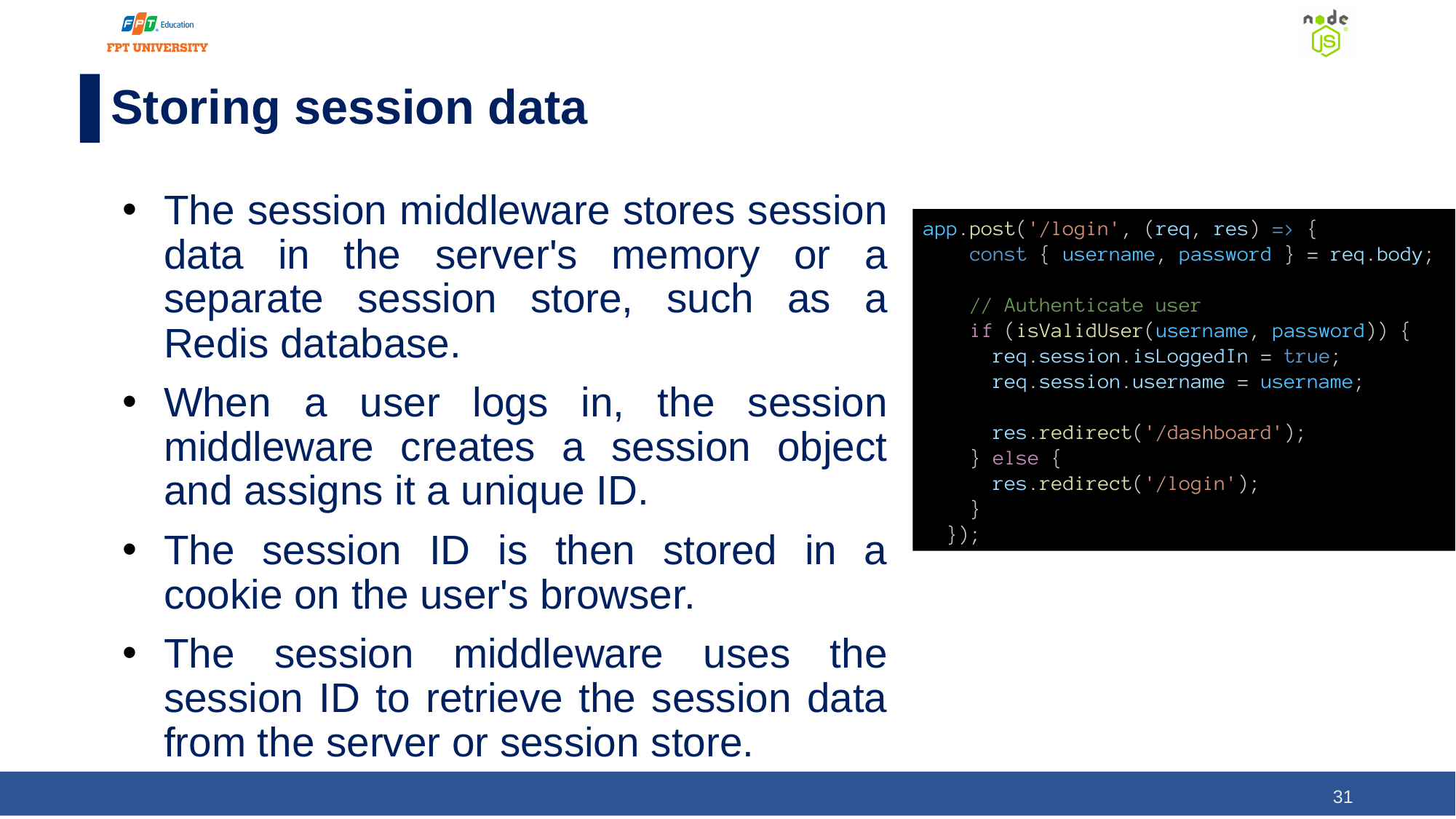

# Storing session data
The session middleware stores session data in the server's memory or a separate session store, such as a Redis database.
When a user logs in, the session middleware creates a session object and assigns it a unique ID.
The session ID is then stored in a cookie on the user's browser.
The session middleware uses the session ID to retrieve the session data from the server or session store.
app.post('/login', (req, res) => {
    const { username, password } = req.body;

    // Authenticate user
    if (isValidUser(username, password)) {
      req.session.isLoggedIn = true;
      req.session.username = username;

      res.redirect('/dashboard');
    } else {
      res.redirect('/login');
    }
  });
31